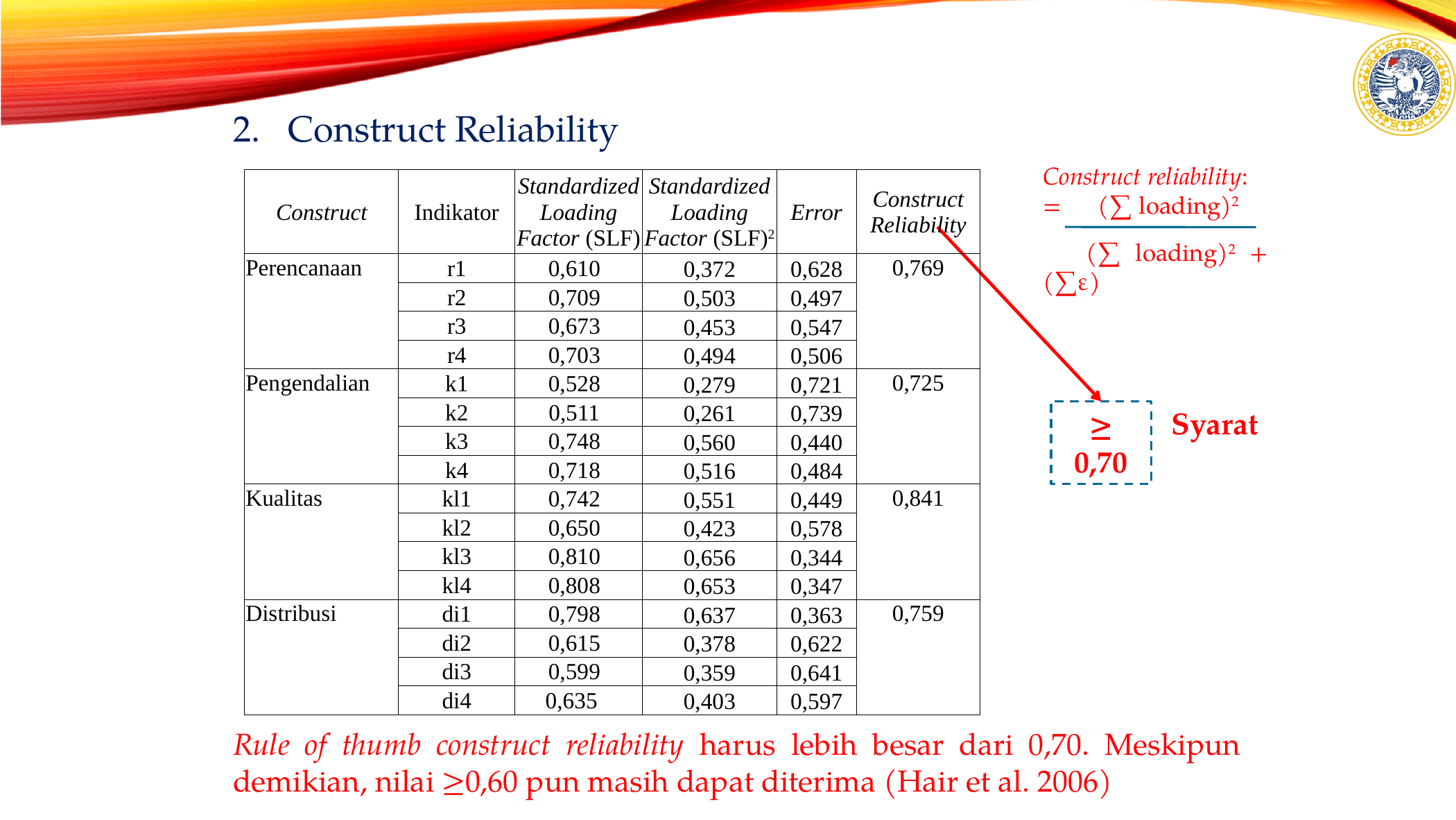

2.   Construct Reliability
Construct reliability:
=      (∑ loading)2
   (∑ loading)2 + (∑ε)
| Construct | Indikator | Standardized Loading Factor (SLF) | Standardized Loading Factor (SLF)2 | Error | Construct Reliability |
| --- | --- | --- | --- | --- | --- |
| Perencanaan | r1 | 0,610 | 0,372 | 0,628 | 0,769 |
|  | r2 | 0,709 | 0,503 | 0,497 |  |
|  | r3 | 0,673 | 0,453 | 0,547 |  |
|  | r4 | 0,703 | 0,494 | 0,506 |  |
| Pengendalian | k1 | 0,528 | 0,279 | 0,721 | 0,725 |
|  | k2 | 0,511 | 0,261 | 0,739 |  |
|  | k3 | 0,748 | 0,560 | 0,440 |  |
|  | k4 | 0,718 | 0,516 | 0,484 |  |
| Kualitas | kl1 | 0,742 | 0,551 | 0,449 | 0,841 |
|  | kl2 | 0,650 | 0,423 | 0,578 |  |
|  | kl3 | 0,810 | 0,656 | 0,344 |  |
|  | kl4 | 0,808 | 0,653 | 0,347 |  |
| Distribusi | di1 | 0,798 | 0,637 | 0,363 | 0,759 |
|  | di2 | 0,615 | 0,378 | 0,622 |  |
|  | di3 | 0,599 | 0,359 | 0,641 |  |
|  | di4 | 0,635 | 0,403 | 0,597 |  |
Syarat
≥ 0,70
Rule of thumb construct reliability harus lebih besar dari 0,70. Meskipun demikian, nilai ≥0,60 pun masih dapat diterima (Hair et al. 2006)